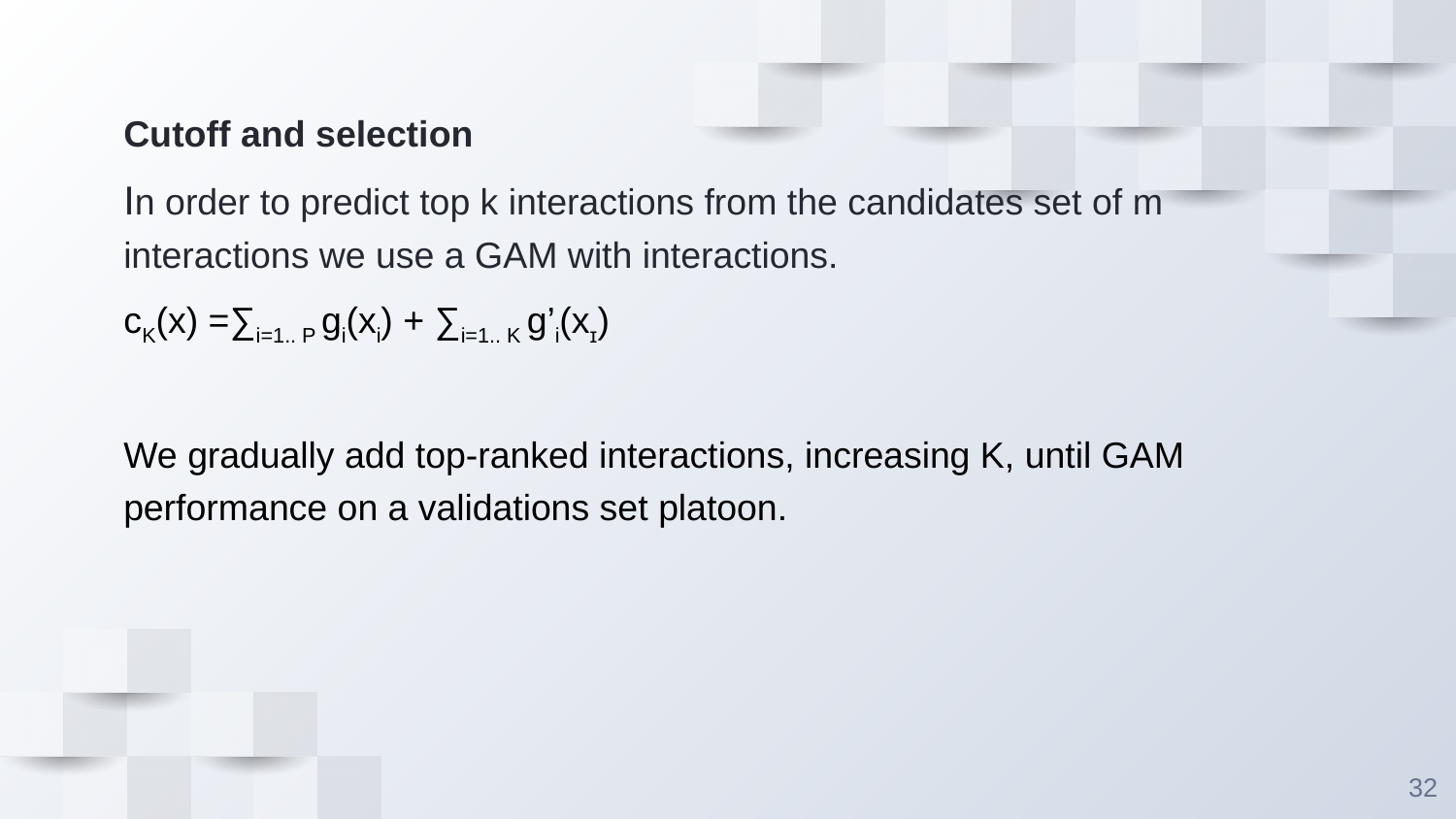

# Cutoff and selection
In order to predict top k interactions from the candidates set of m interactions we use a GAM with interactions.
cK(x) =∑i=1.. P gi(xi) + ∑i=1.. K g’i(xɪ)

We gradually add top-ranked interactions, increasing K, until GAM performance on a validations set platoon.
32